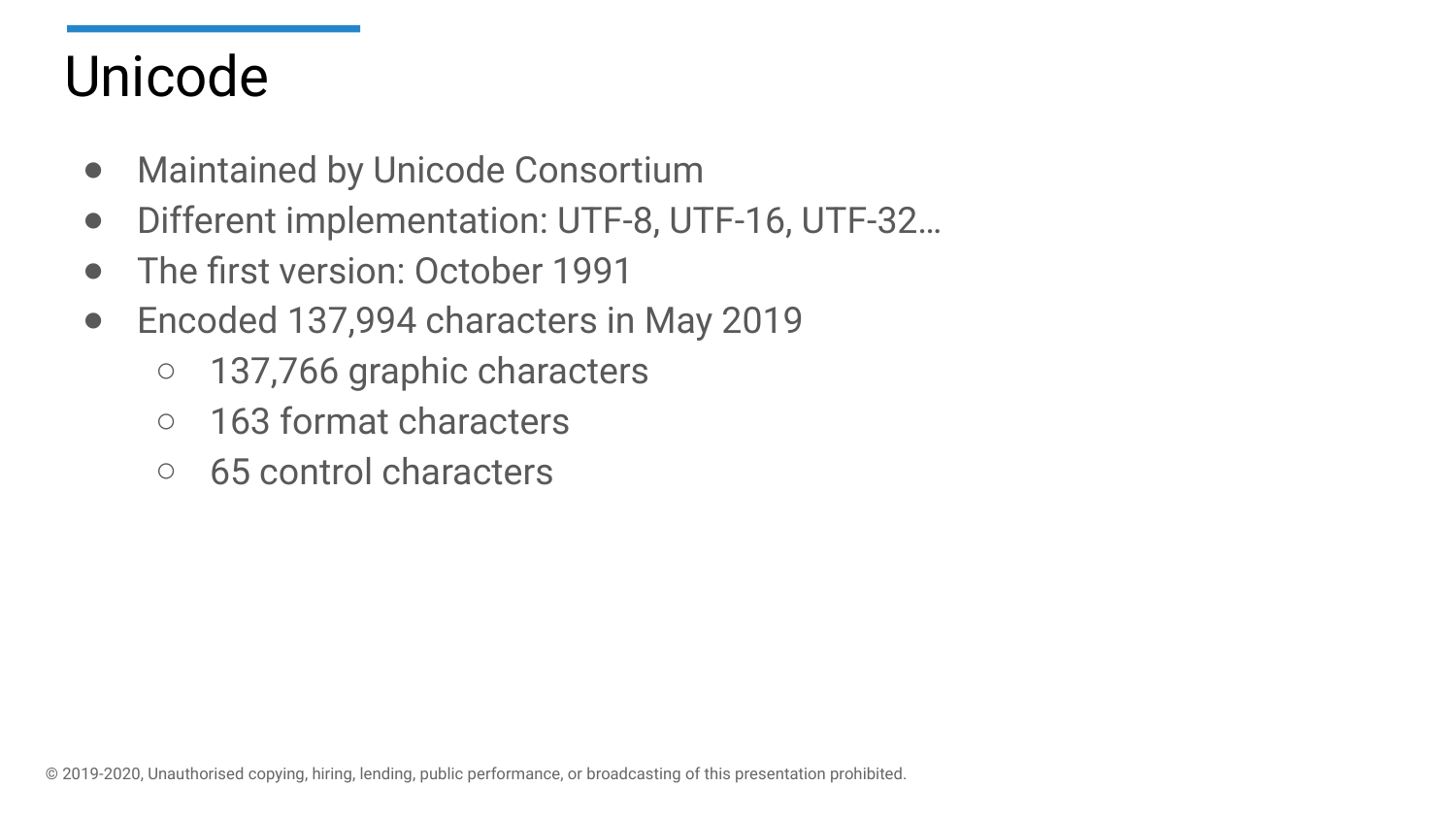

# Unicode
Maintained by Unicode Consortium
Different implementation: UTF-8, UTF-16, UTF-32…
The first version: October 1991
Encoded 137,994 characters in May 2019
137,766 graphic characters
163 format characters
65 control characters